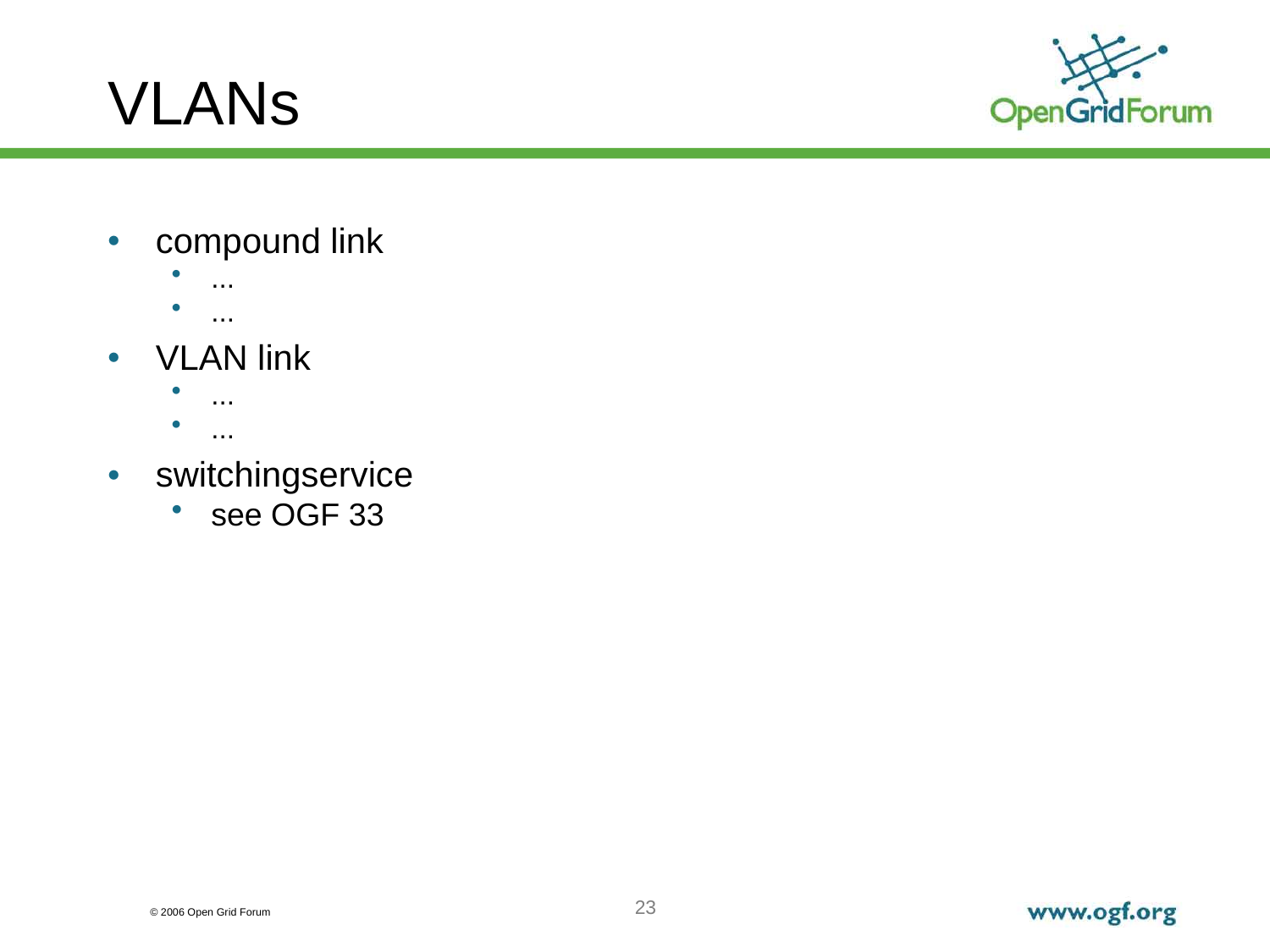

# VLANs
compound link
...
...
VLAN link
...
...
switchingservice
see OGF 33

23